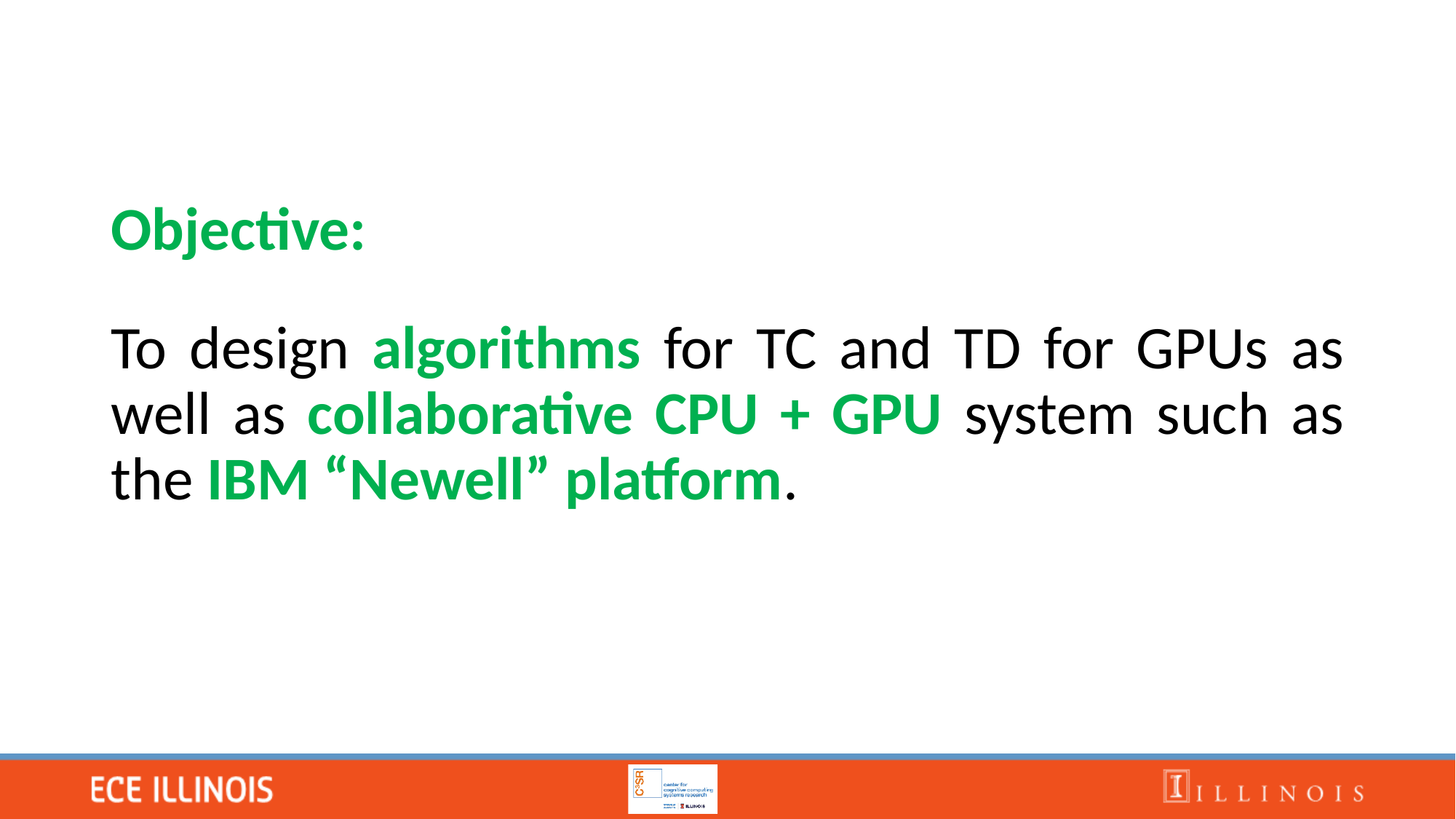

Objective:

To design algorithms for TC and TD for GPUs as well as collaborative CPU + GPU system such as the IBM “Newell” platform.